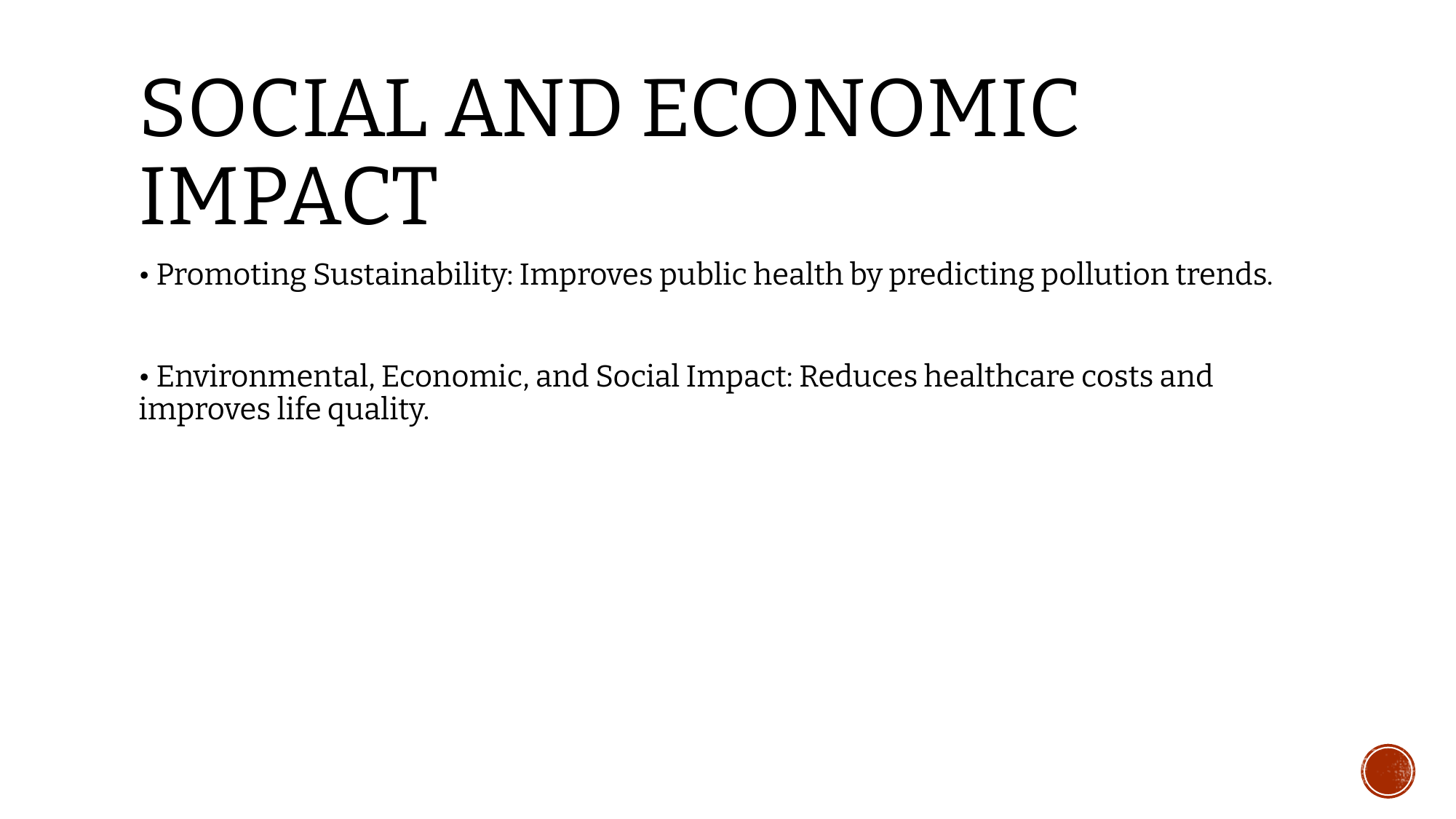

# Social and Economic Impact
• Promoting Sustainability: Improves public health by predicting pollution trends.

• Environmental, Economic, and Social Impact: Reduces healthcare costs and improves life quality.